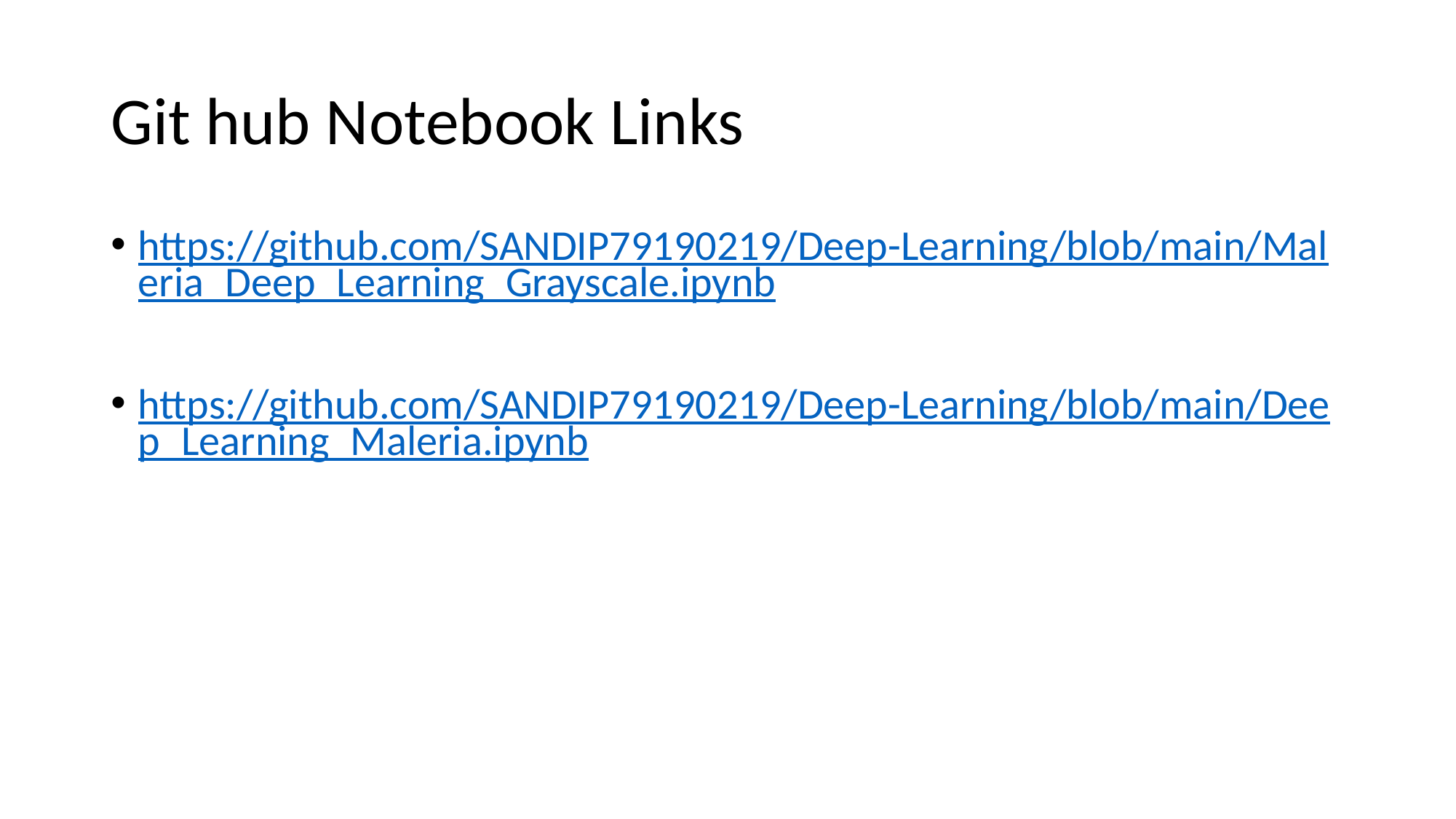

# Git hub Notebook Links
https://github.com/SANDIP79190219/Deep-Learning/blob/main/Maleria_Deep_Learning_Grayscale.ipynb

https://github.com/SANDIP79190219/Deep-Learning/blob/main/Deep_Learning_Maleria.ipynb